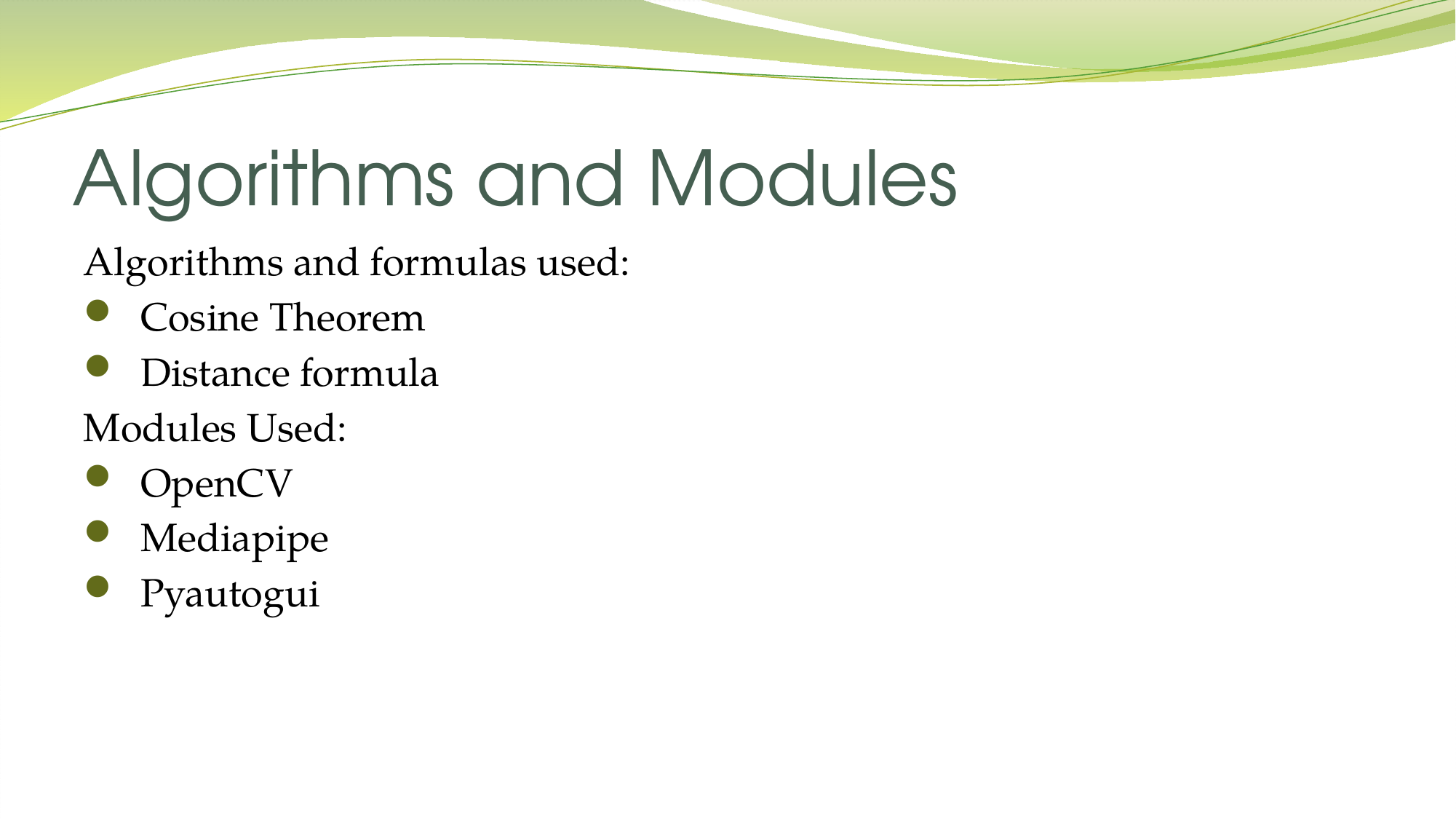

# Algorithms and Modules
Algorithms and formulas used:
  Cosine Theorem
  Distance formula
Modules Used:
  OpenCV
  Mediapipe
  Pyautogui